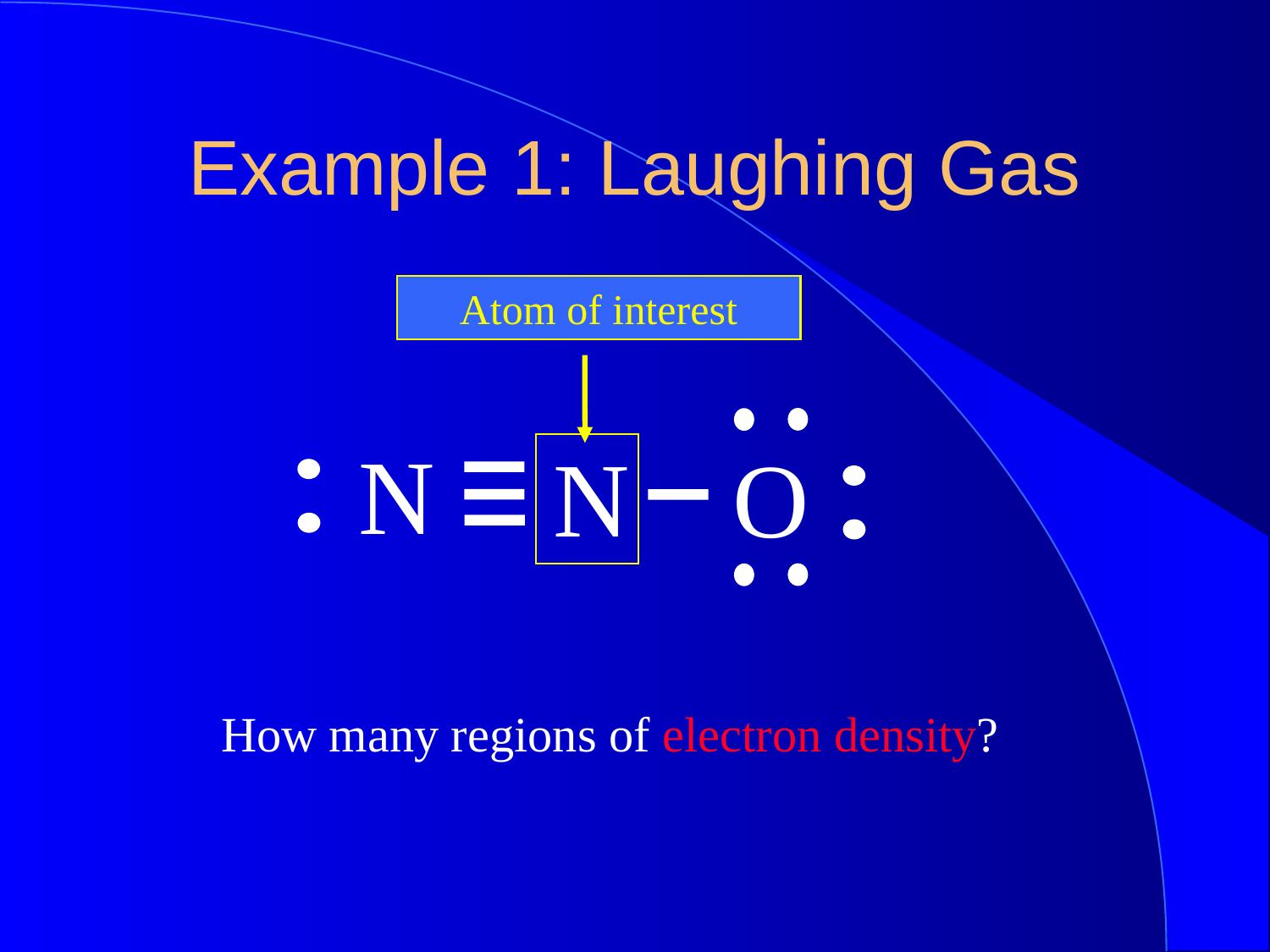

Example 1: Laughing Gas
Atom of interest

N
N
O

How many regions of electron density?